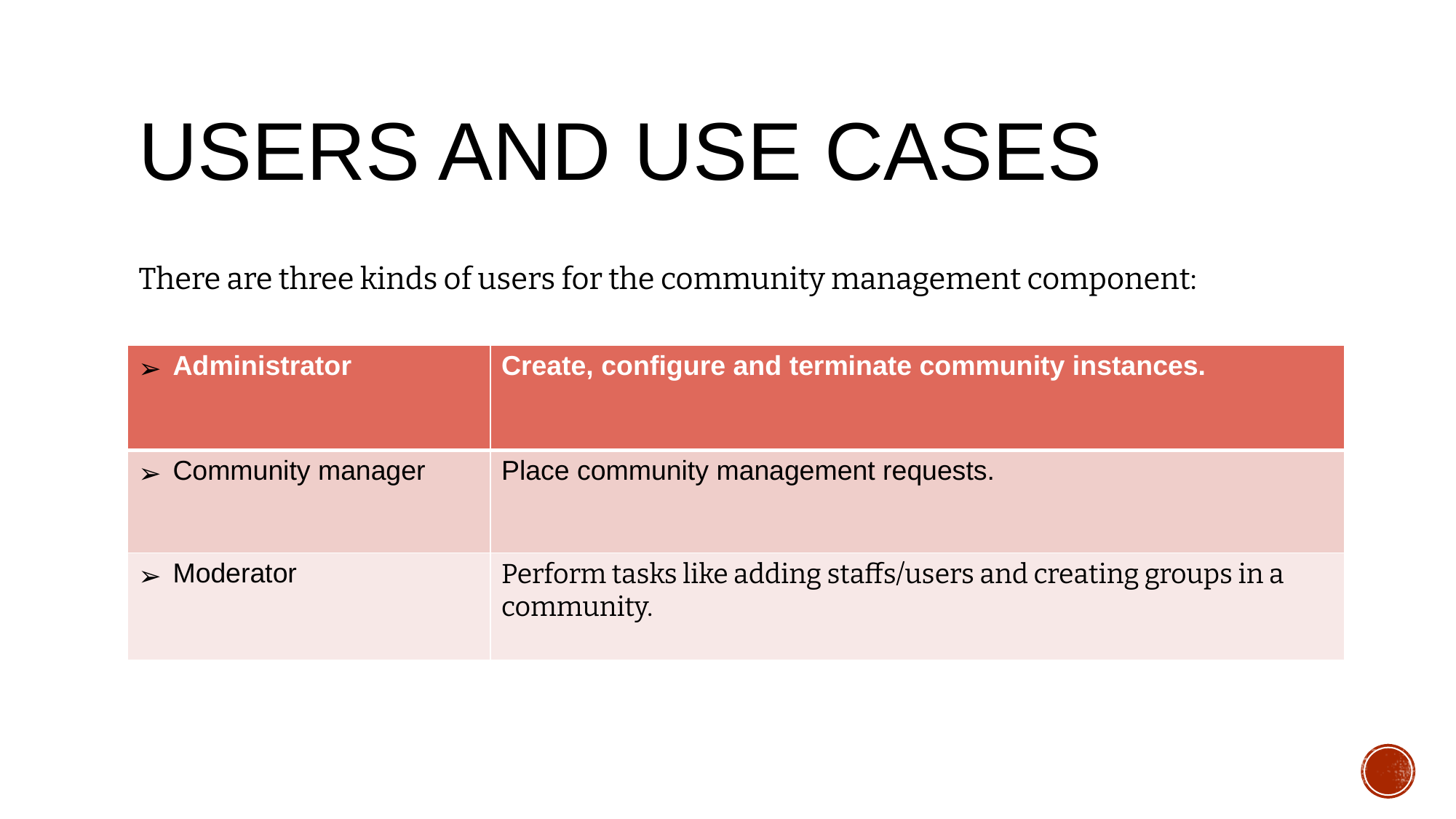

# USERS AND USE CASES
There are three kinds of users for the community management component:
| Administrator | Create, configure and terminate community instances. |
| --- | --- |
| Community manager | Place community management requests. |
| Moderator | Perform tasks like adding staffs/users and creating groups in a community. |